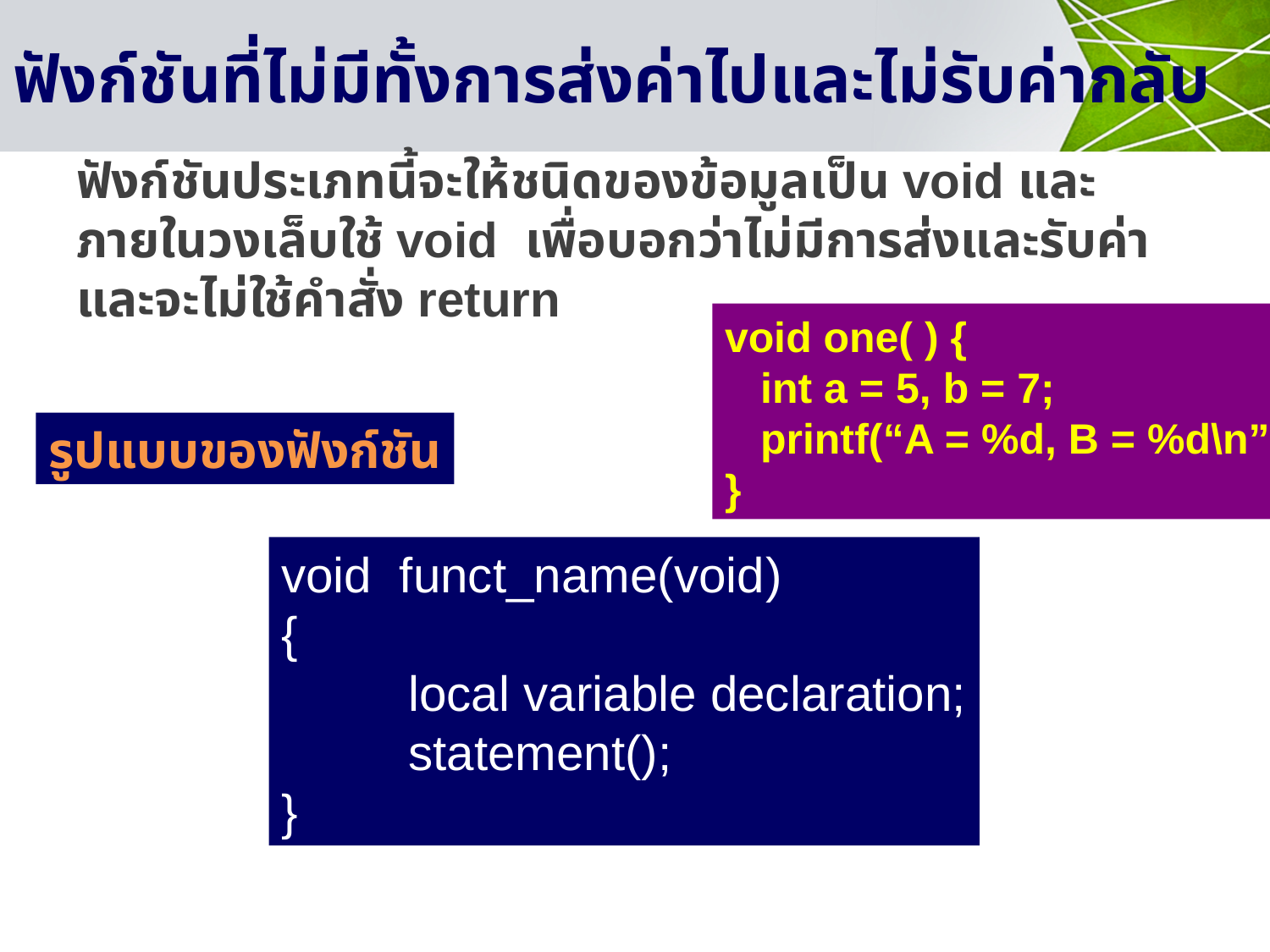

# ฟังก์ชันที่ไม่มีทั้งการส่งค่าไปและไม่รับค่ากลับ
ฟังก์ชันประเภทนี้จะให้ชนิดของข้อมูลเป็น void และภายในวงเล็บใช้ void  เพื่อบอกว่าไม่มีการส่งและรับค่า และจะไม่ใช้คำสั่ง return

void one( ) {
   int a = 5, b = 7;
   printf(“A = %d, B = %d\n”,a,b);
}
รูปแบบของฟังก์ชัน
void  funct_name(void)
{
	local variable declaration;
	statement();
}